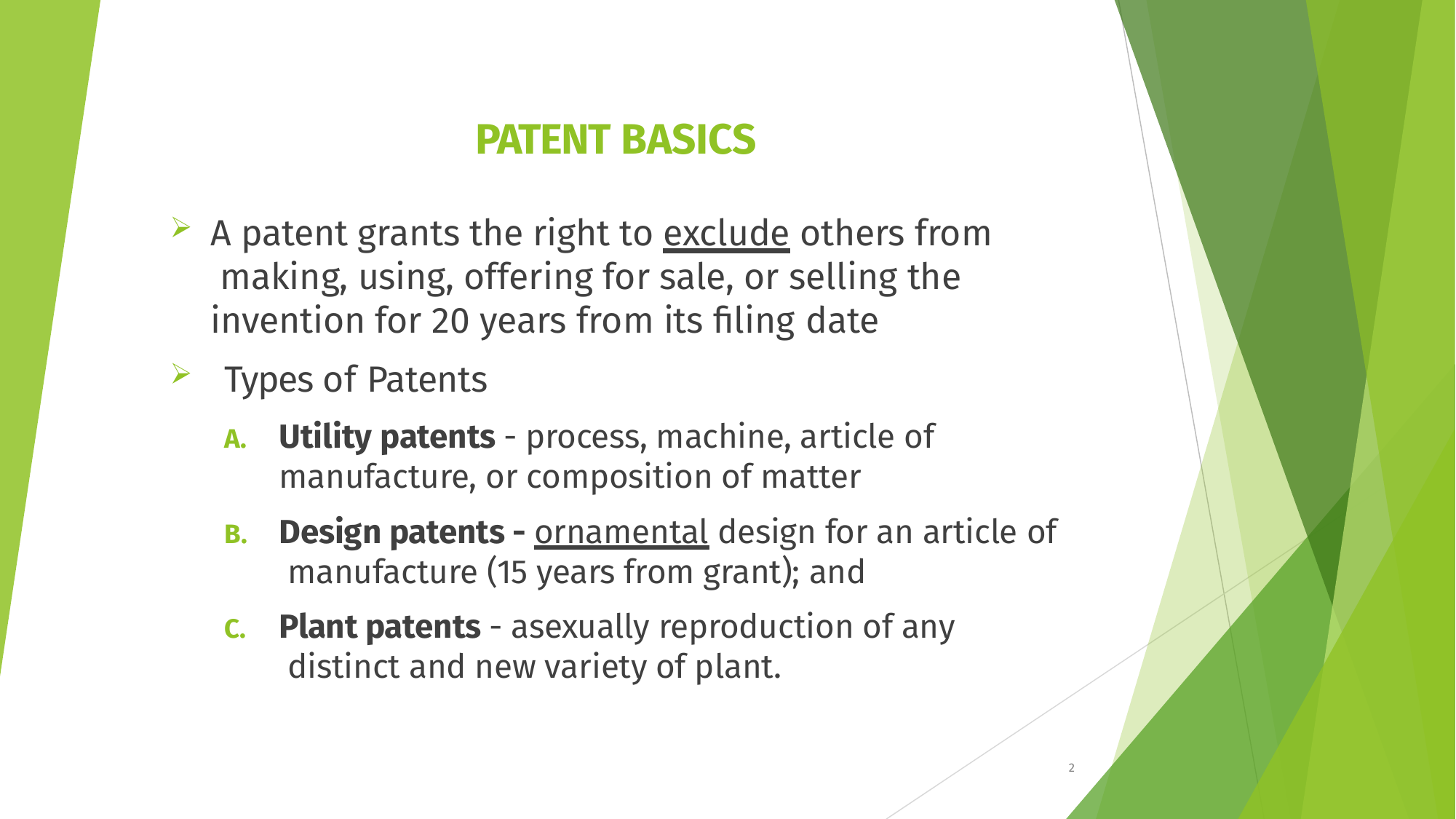

# PATENT BASICS
A patent grants the right to exclude others from  making, using, offering for sale, or selling the  invention for 20 years from its filing date
Types of Patents
Utility patents - process, machine, article of  manufacture, or composition of matter
Design patents - ornamental design for an article of  manufacture (15 years from grant); and
Plant patents - asexually reproduction of any  distinct and new variety of plant.
2